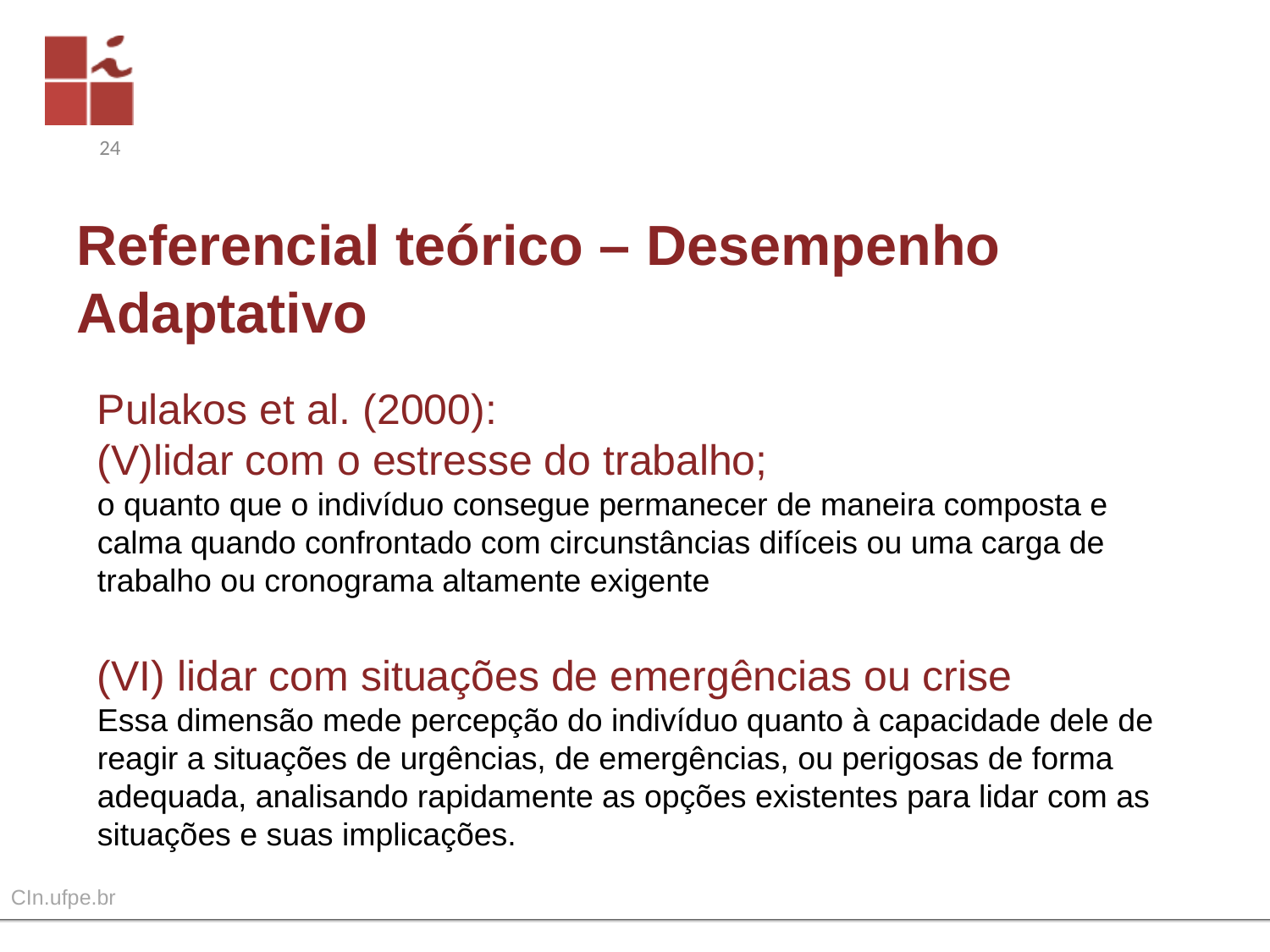

24
# Referencial teórico – Desempenho Adaptativo
Pulakos et al. (2000):
(V)lidar com o estresse do trabalho;
o quanto que o indivíduo consegue permanecer de maneira composta e calma quando confrontado com circunstâncias difíceis ou uma carga de trabalho ou cronograma altamente exigente

(VI) lidar com situações de emergências ou crise
Essa dimensão mede percepção do indivíduo quanto à capacidade dele de reagir a situações de urgências, de emergências, ou perigosas de forma adequada, analisando rapidamente as opções existentes para lidar com as situações e suas implicações.